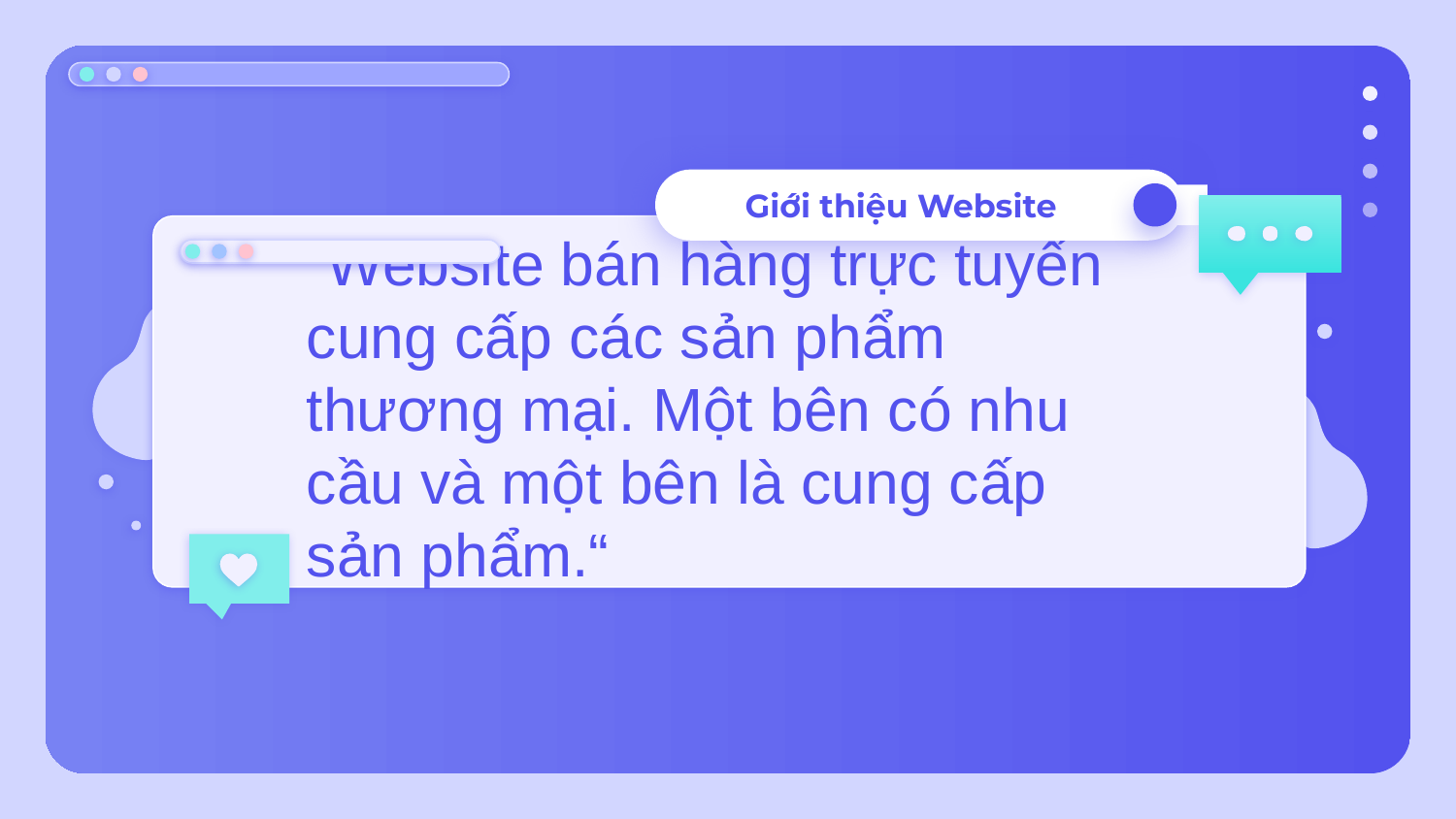

# Giới thiệu Website

”Website bán hàng trực tuyến cung cấp các sản phẩm thương mại. Một bên có nhu cầu và một bên là cung cấp sản phẩm.“